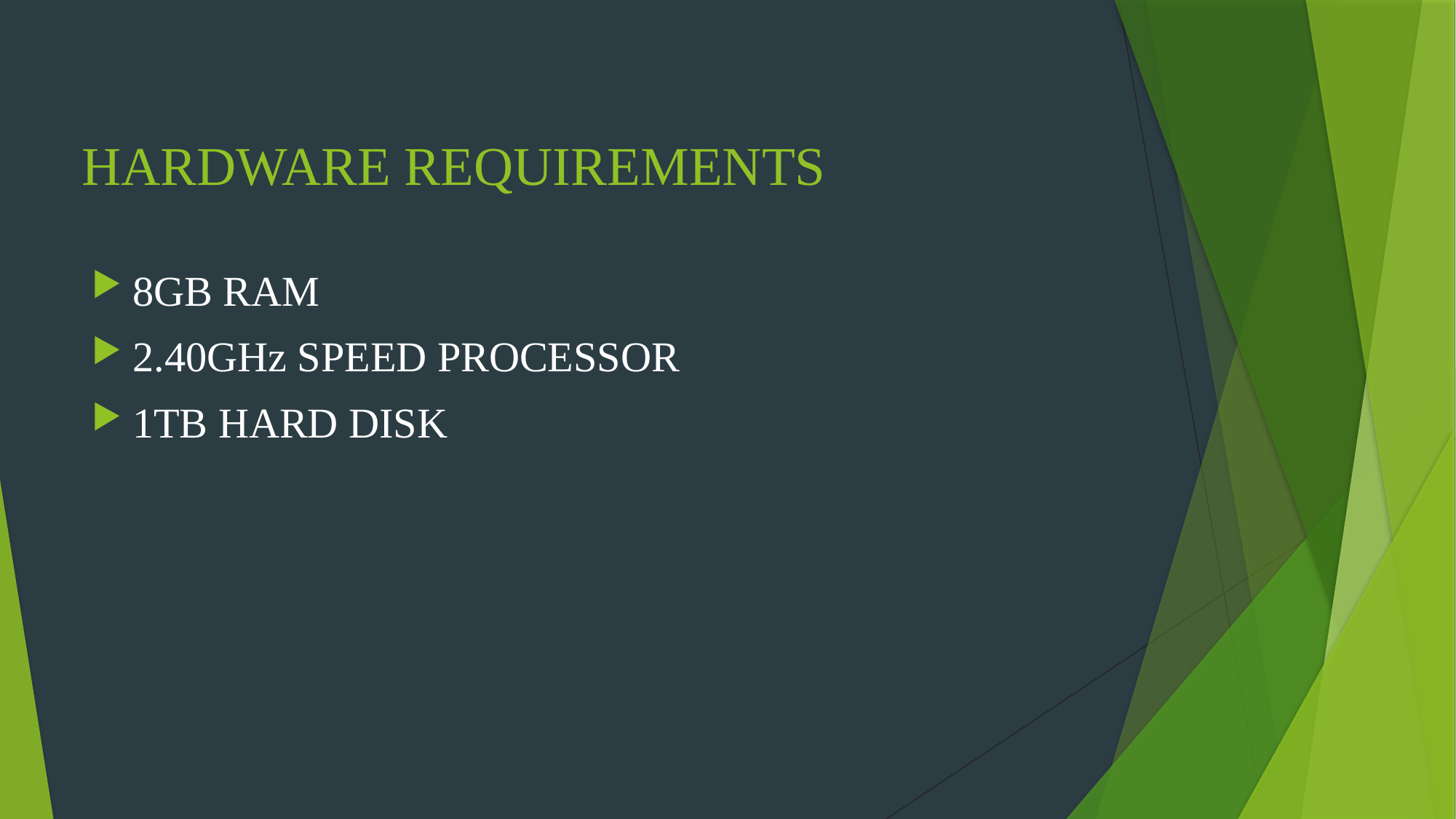

# HARDWARE REQUIREMENTS
8GB RAM
2.40GHz SPEED PROCESSOR
1TB HARD DISK